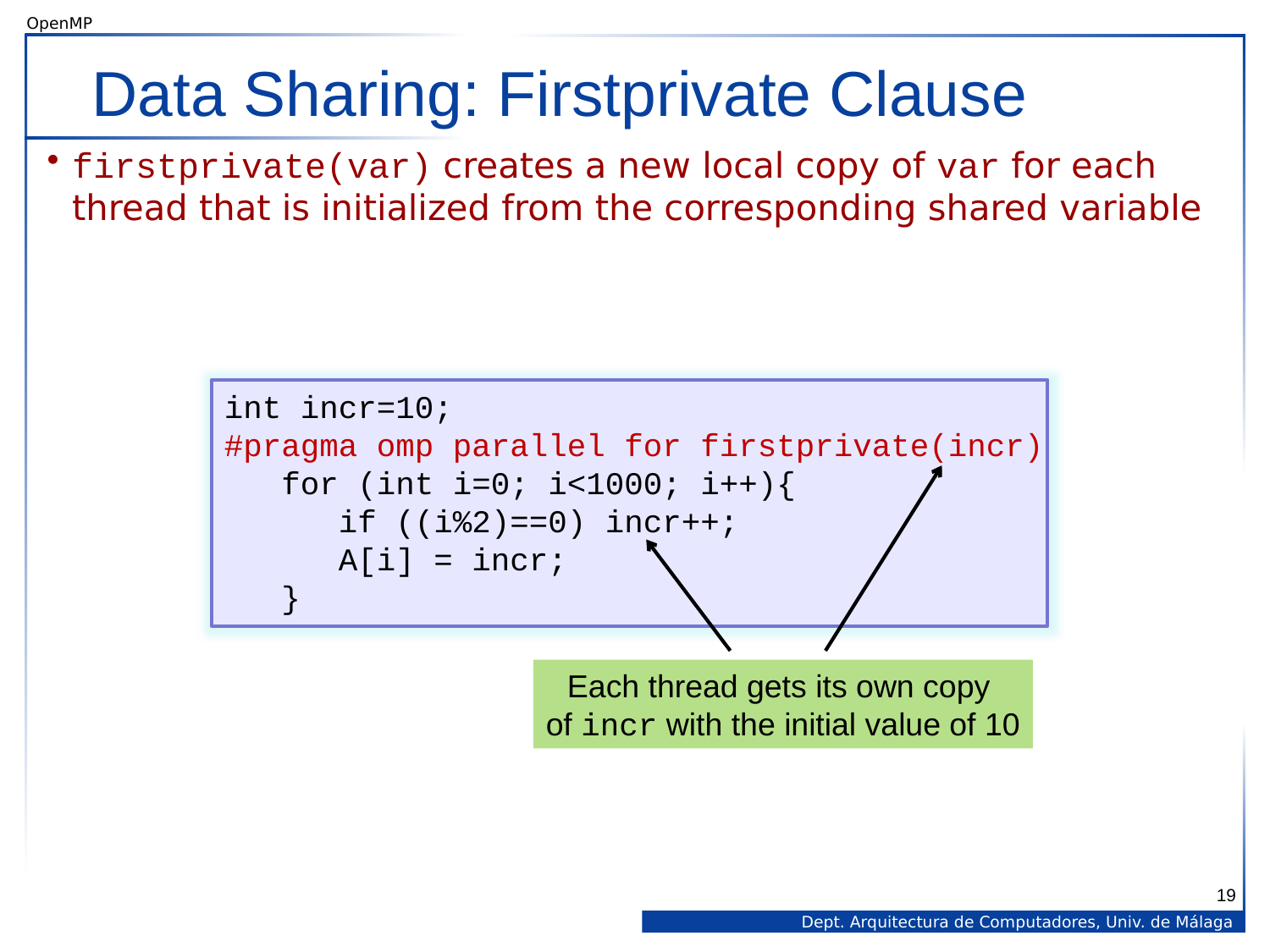

# Data Sharing: Firstprivate Clause
firstprivate(var) creates a new local copy of var for each thread that is initialized from the corresponding shared variable

int incr=10;
#pragma omp parallel for firstprivate(incr)
   for (int i=0; i<1000; i++){
      if ((i%2)==0) incr++;
      A[i] = incr;
   }
Each thread gets its own copy
of incr with the initial value of 10